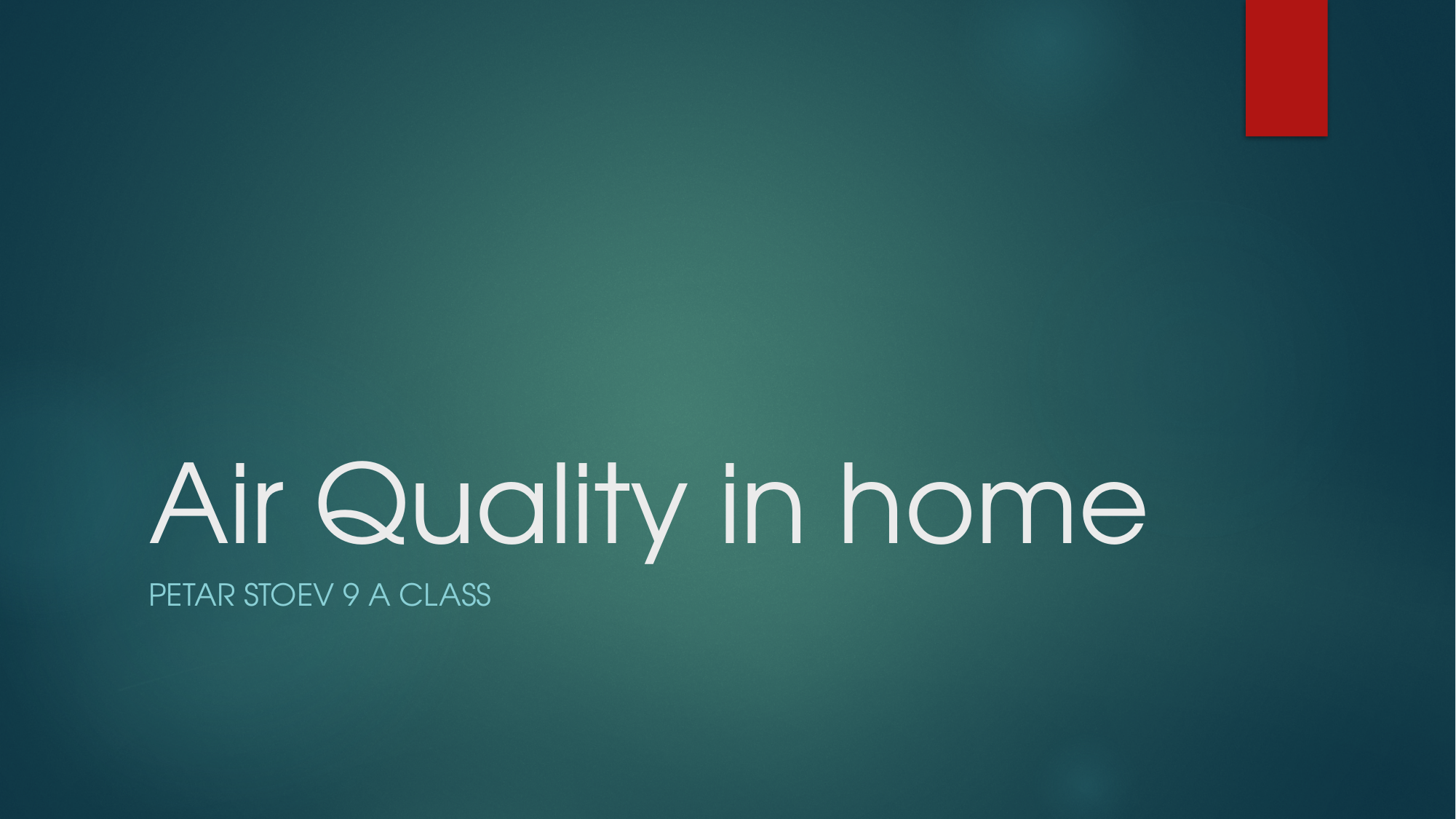

# Air Quality in home
PETAR STOEV 9 A CLASS